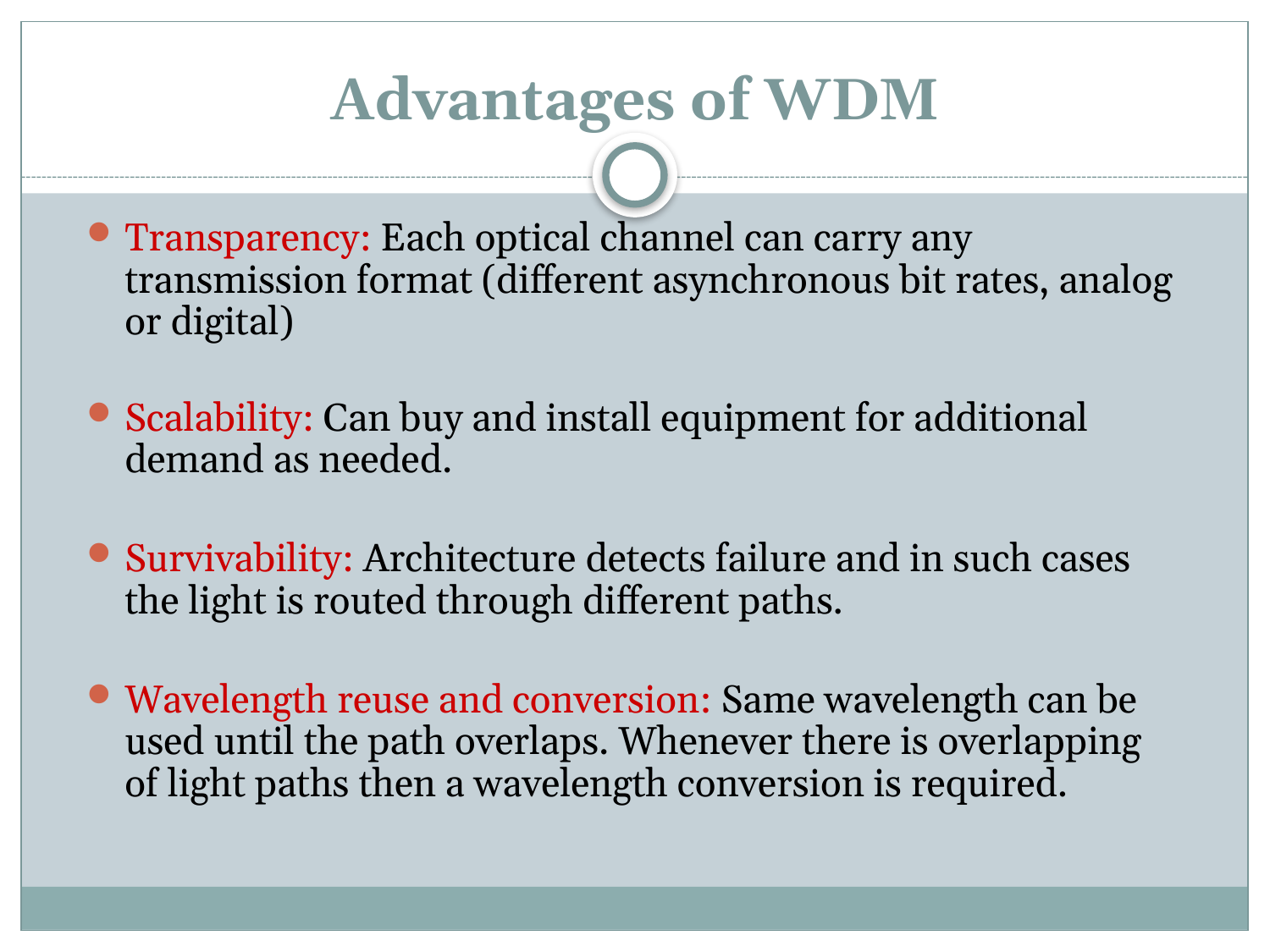

# Advantages of WDM
Transparency: Each optical channel can carry any transmission format (different asynchronous bit rates, analog or digital)
Scalability: Can buy and install equipment for additional demand as needed.

Survivability: Architecture detects failure and in such cases the light is routed through different paths.

Wavelength reuse and conversion: Same wavelength can be used until the path overlaps. Whenever there is overlapping of light paths then a wavelength conversion is required.